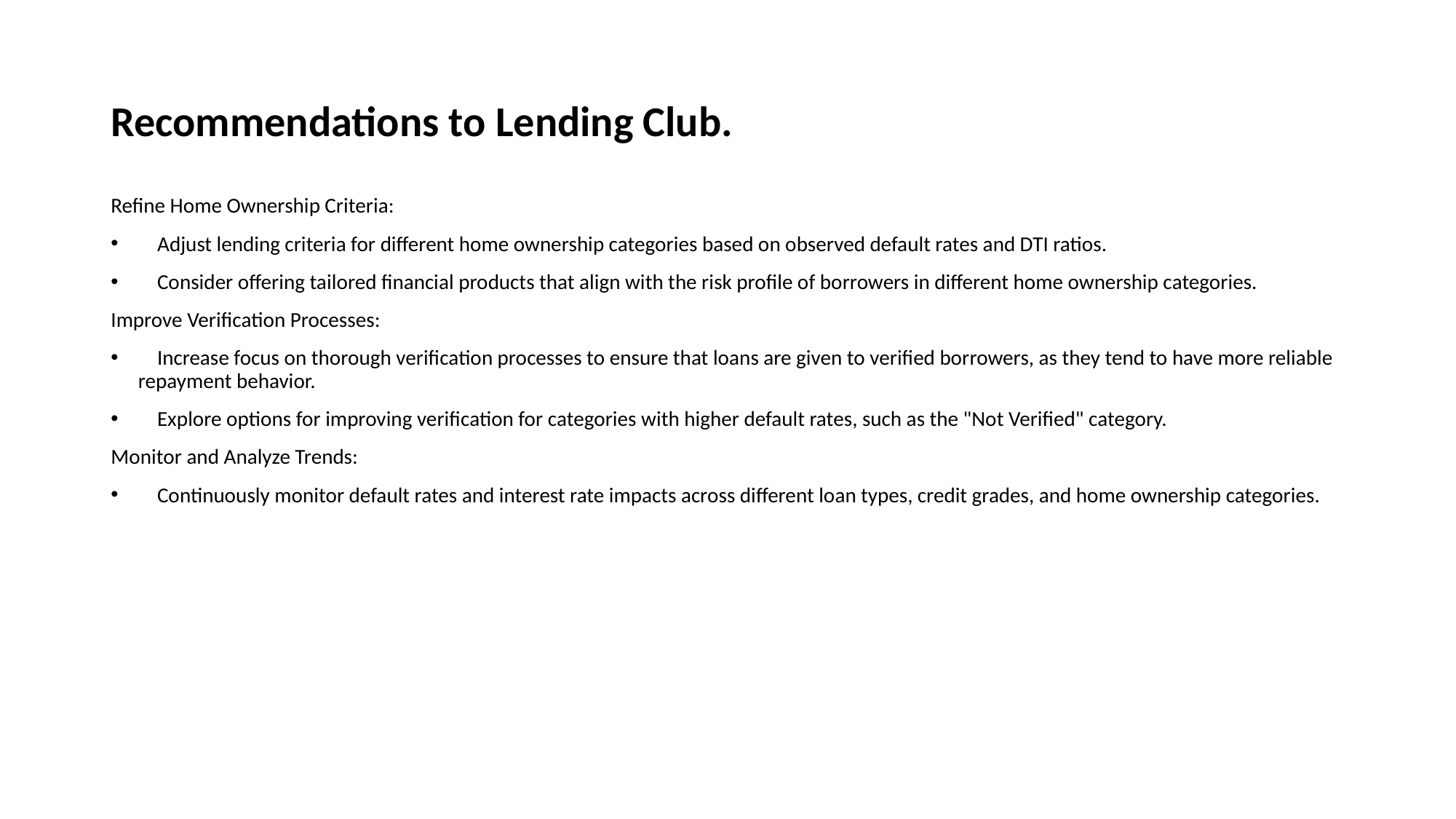

# Recommendations to Lending Club.
Refine Home Ownership Criteria:
    Adjust lending criteria for different home ownership categories based on observed default rates and DTI ratios.
    Consider offering tailored financial products that align with the risk profile of borrowers in different home ownership categories.
Improve Verification Processes:
    Increase focus on thorough verification processes to ensure that loans are given to verified borrowers, as they tend to have more reliable repayment behavior.
    Explore options for improving verification for categories with higher default rates, such as the "Not Verified" category.
Monitor and Analyze Trends:
    Continuously monitor default rates and interest rate impacts across different loan types, credit grades, and home ownership categories.